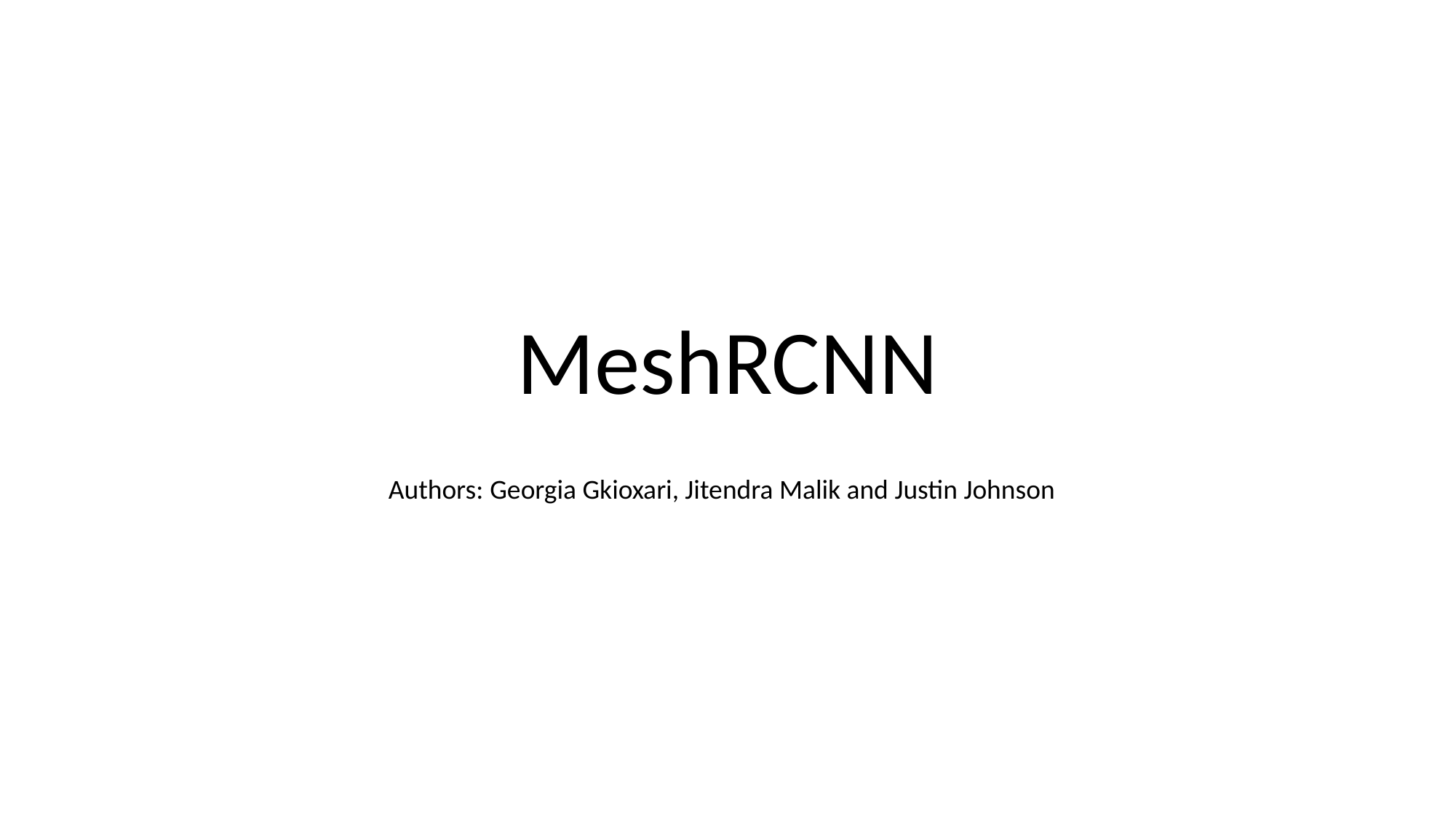

# MeshRCNN
Authors: Georgia Gkioxari, Jitendra Malik and Justin Johnson